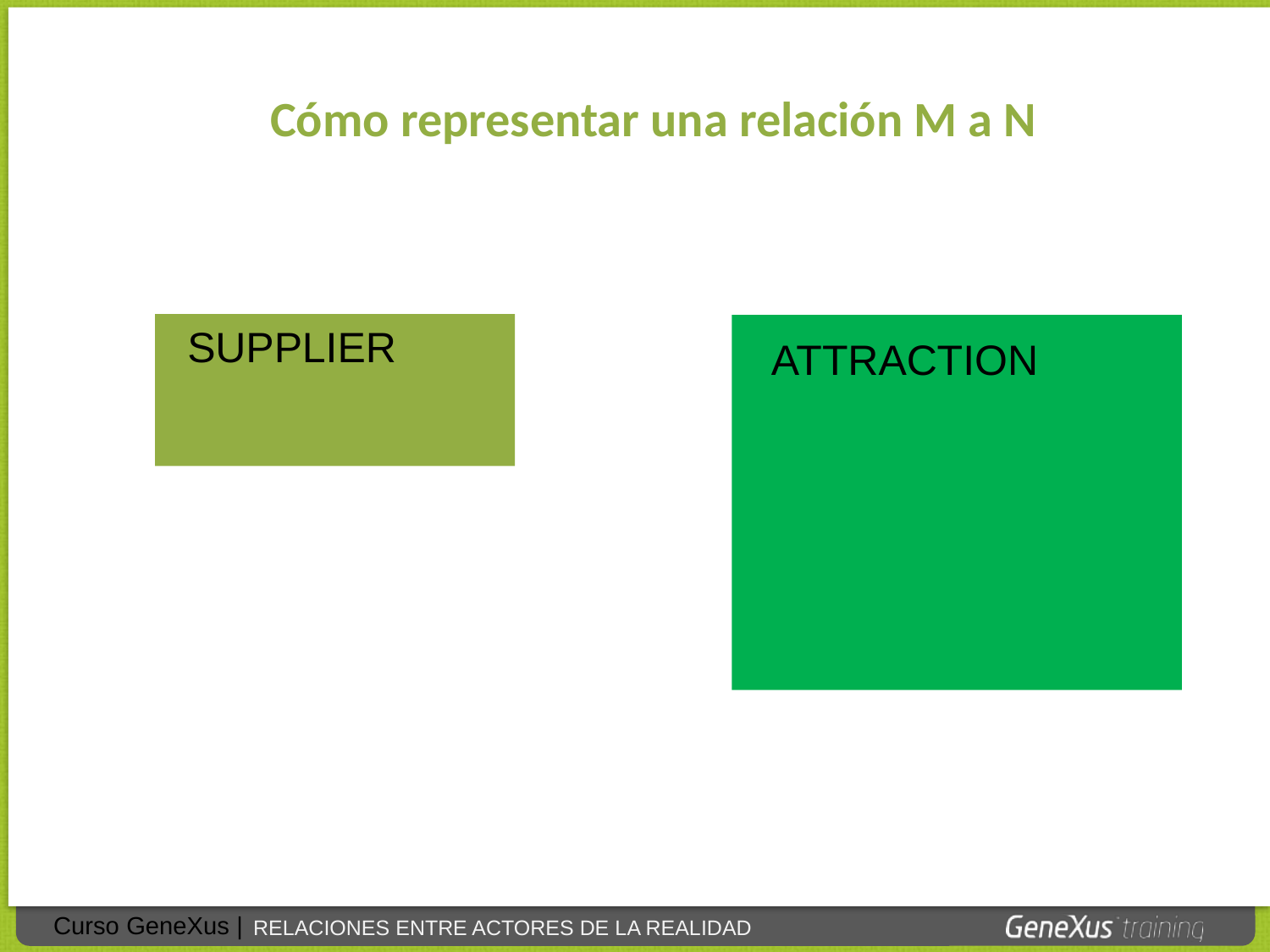

Cómo representar una relación M a N

SUPPLIER

ATTRACTION
RELACIONES ENTRE ACTORES DE LA REALIDAD